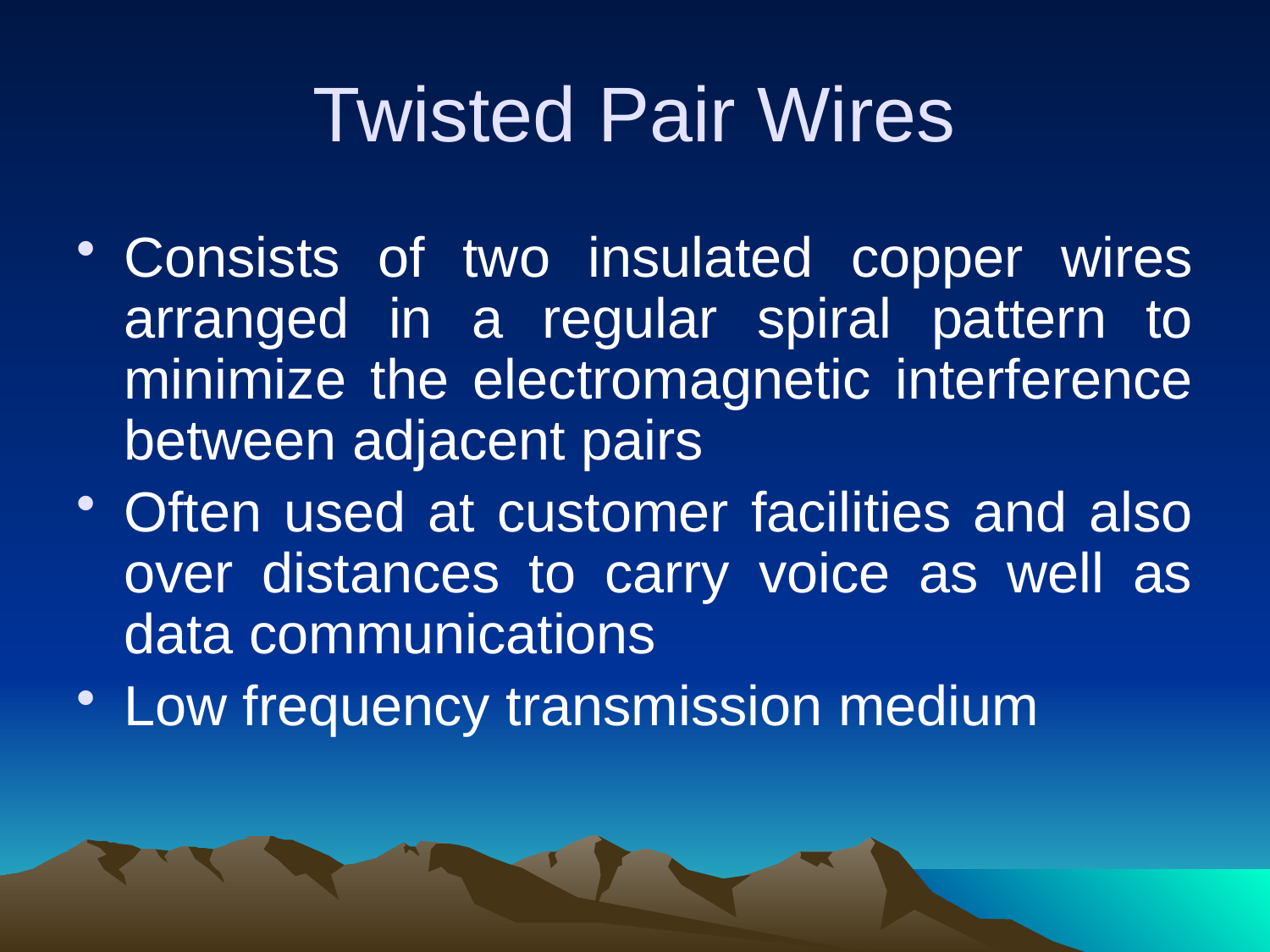

# Twisted Pair Wires
Consists of two insulated copper wires arranged in a regular spiral pattern to minimize the electromagnetic interference between adjacent pairs
Often used at customer facilities and also over distances to carry voice as well as data communications
Low frequency transmission medium